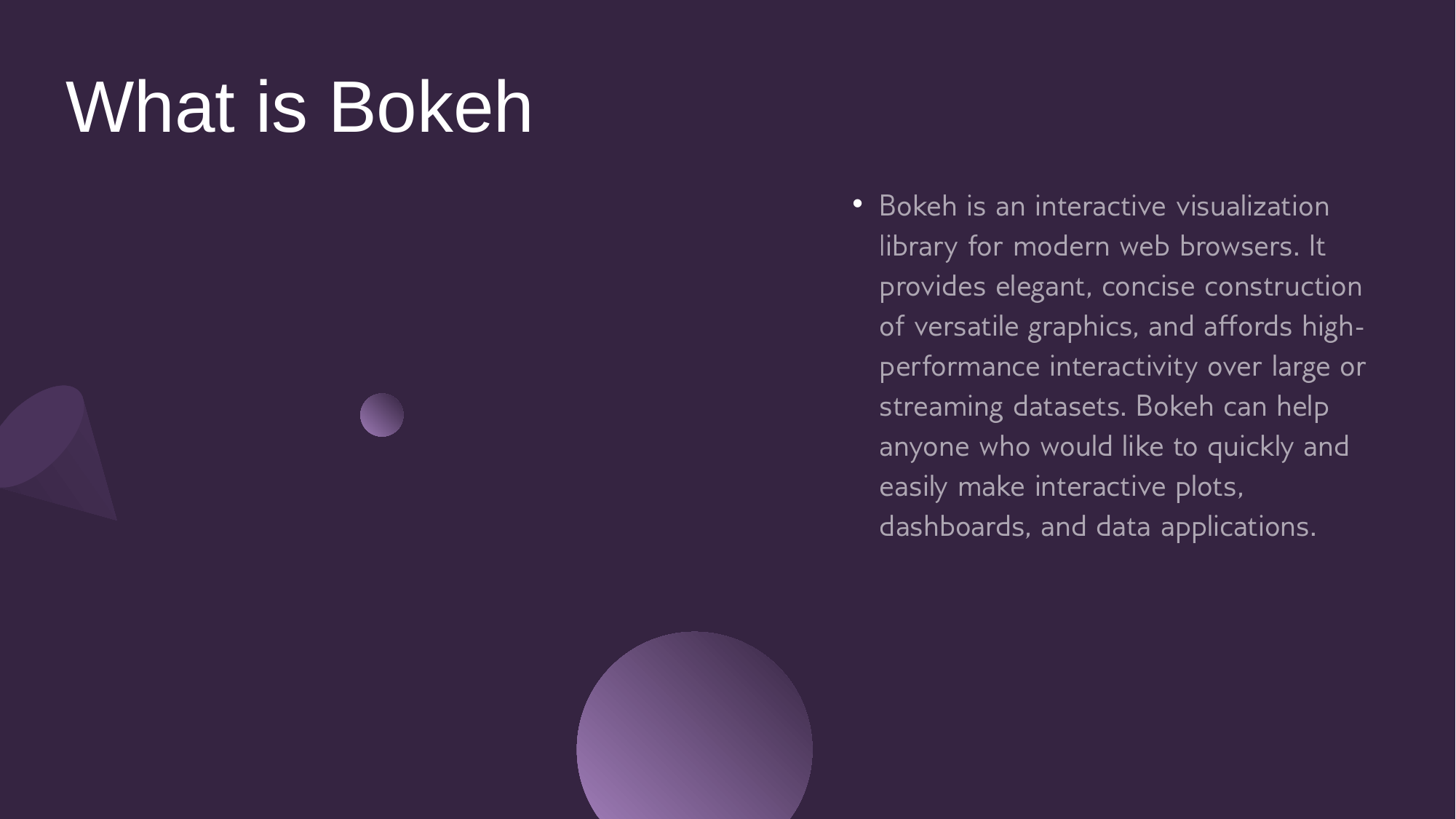

# What is Bokeh
Bokeh is an interactive visualization library for modern web browsers. It provides elegant, concise construction of versatile graphics, and affords high-performance interactivity over large or streaming datasets. Bokeh can help anyone who would like to quickly and easily make interactive plots, dashboards, and data applications.